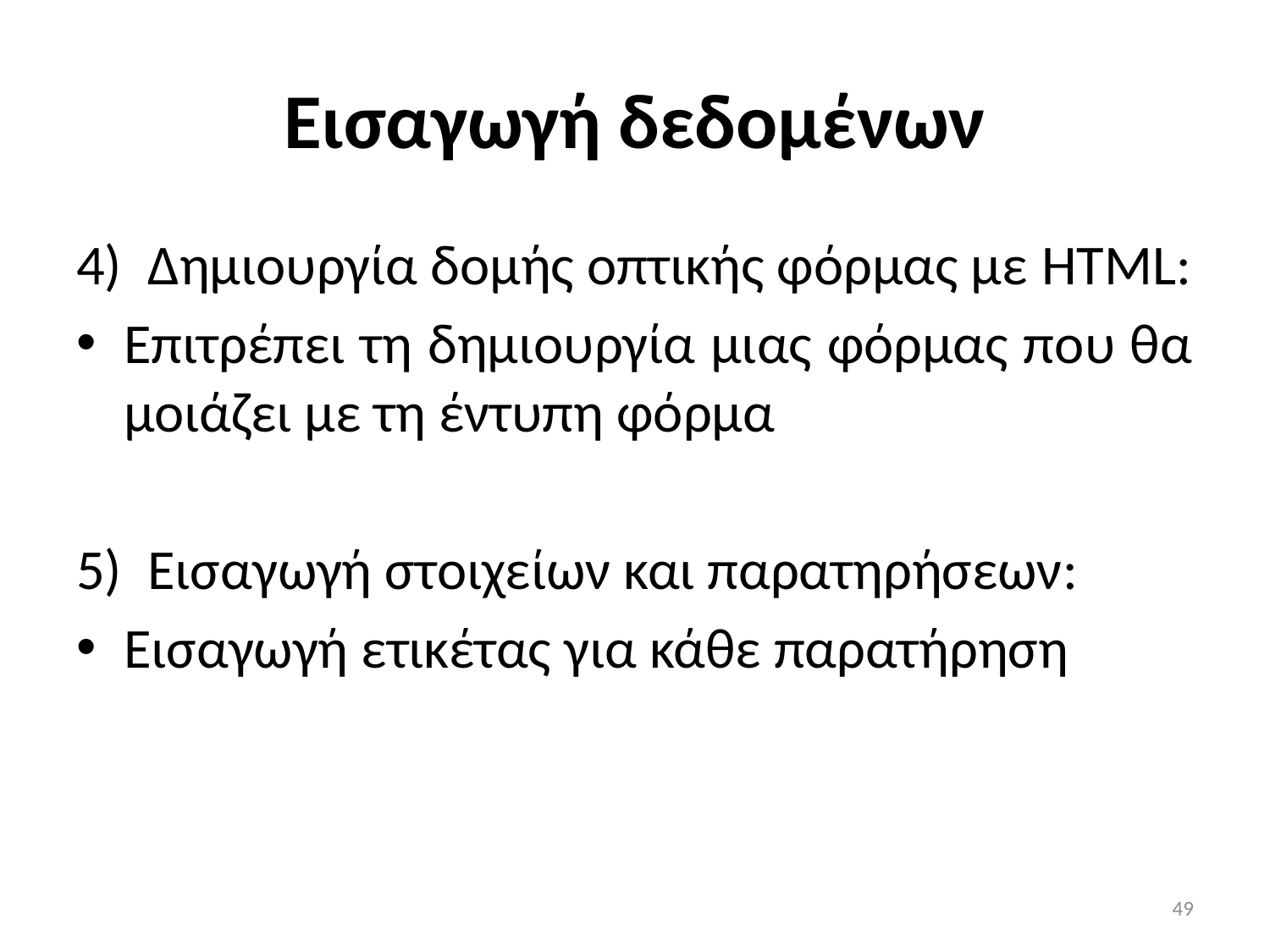

# Εισαγωγή δεδομένων
Δημιουργία δομής οπτικής φόρμας με HTML:
Επιτρέπει τη δημιουργία μιας φόρμας που θα μοιάζει με τη έντυπη φόρμα

Εισαγωγή στοιχείων και παρατηρήσεων:
Εισαγωγή ετικέτας για κάθε παρατήρηση
49